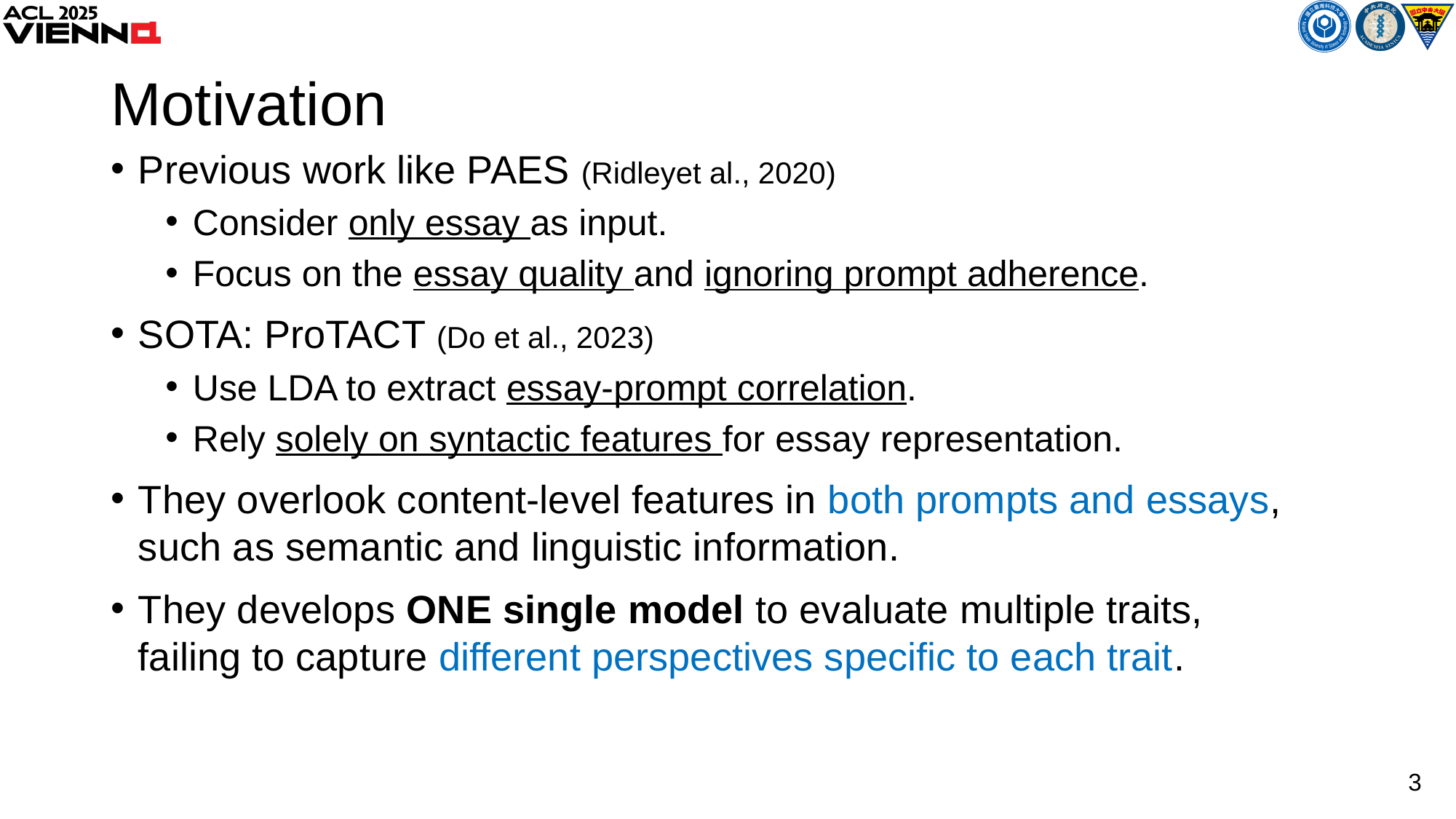

# Motivation
Previous work like PAES (Ridleyet al., 2020)
Consider only essay as input.
Focus on the essay quality and ignoring prompt adherence.
SOTA: ProTACT (Do et al., 2023)
Use LDA to extract essay-prompt correlation.
Rely solely on syntactic features for essay representation.
They overlook content-level features in both prompts and essays, such as semantic and linguistic information.
They develops ONE single model to evaluate multiple traits,
failing to capture different perspectives specific to each trait.
3